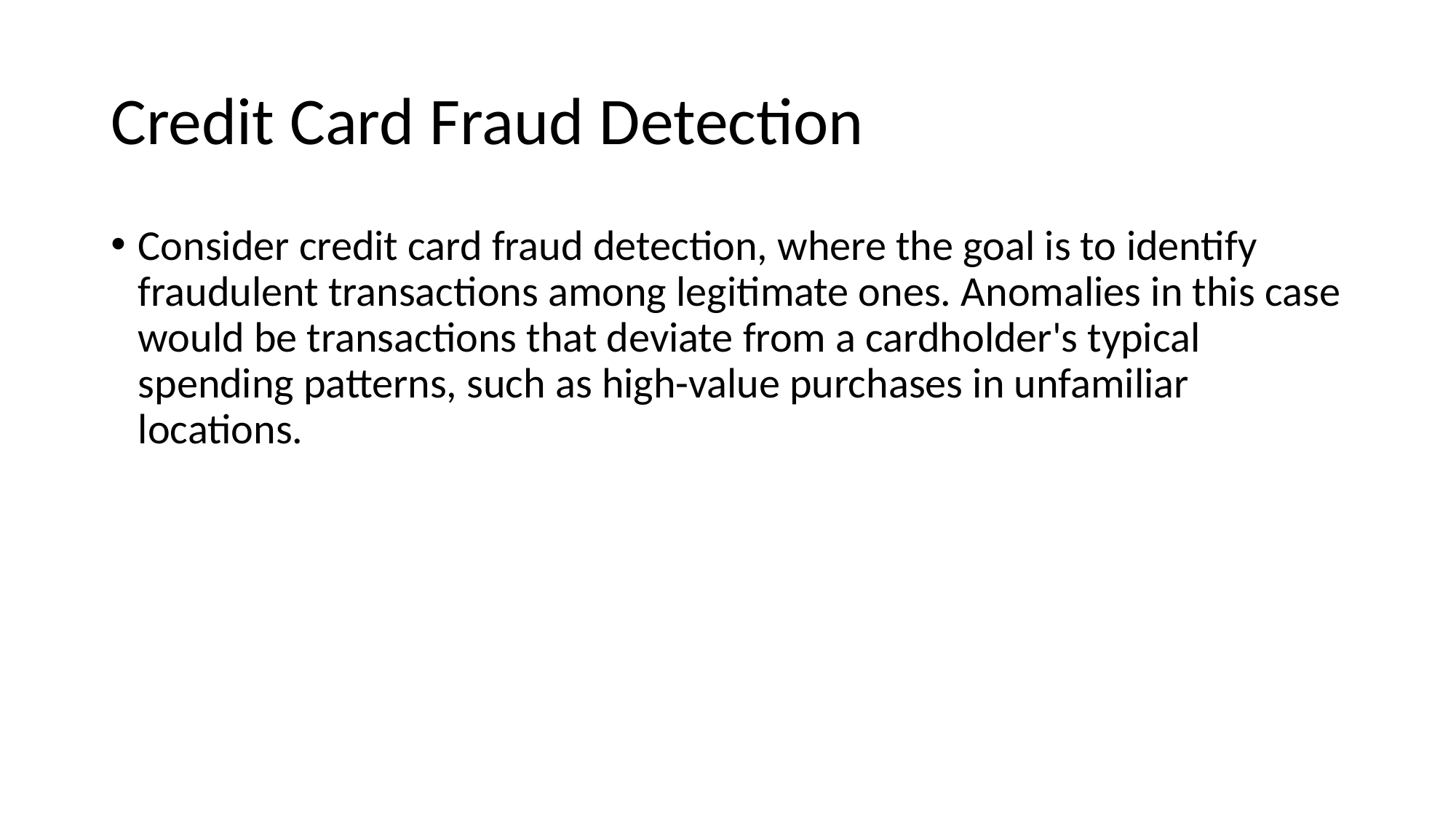

# Credit Card Fraud Detection
Consider credit card fraud detection, where the goal is to identify fraudulent transactions among legitimate ones. Anomalies in this case would be transactions that deviate from a cardholder's typical spending patterns, such as high-value purchases in unfamiliar locations.